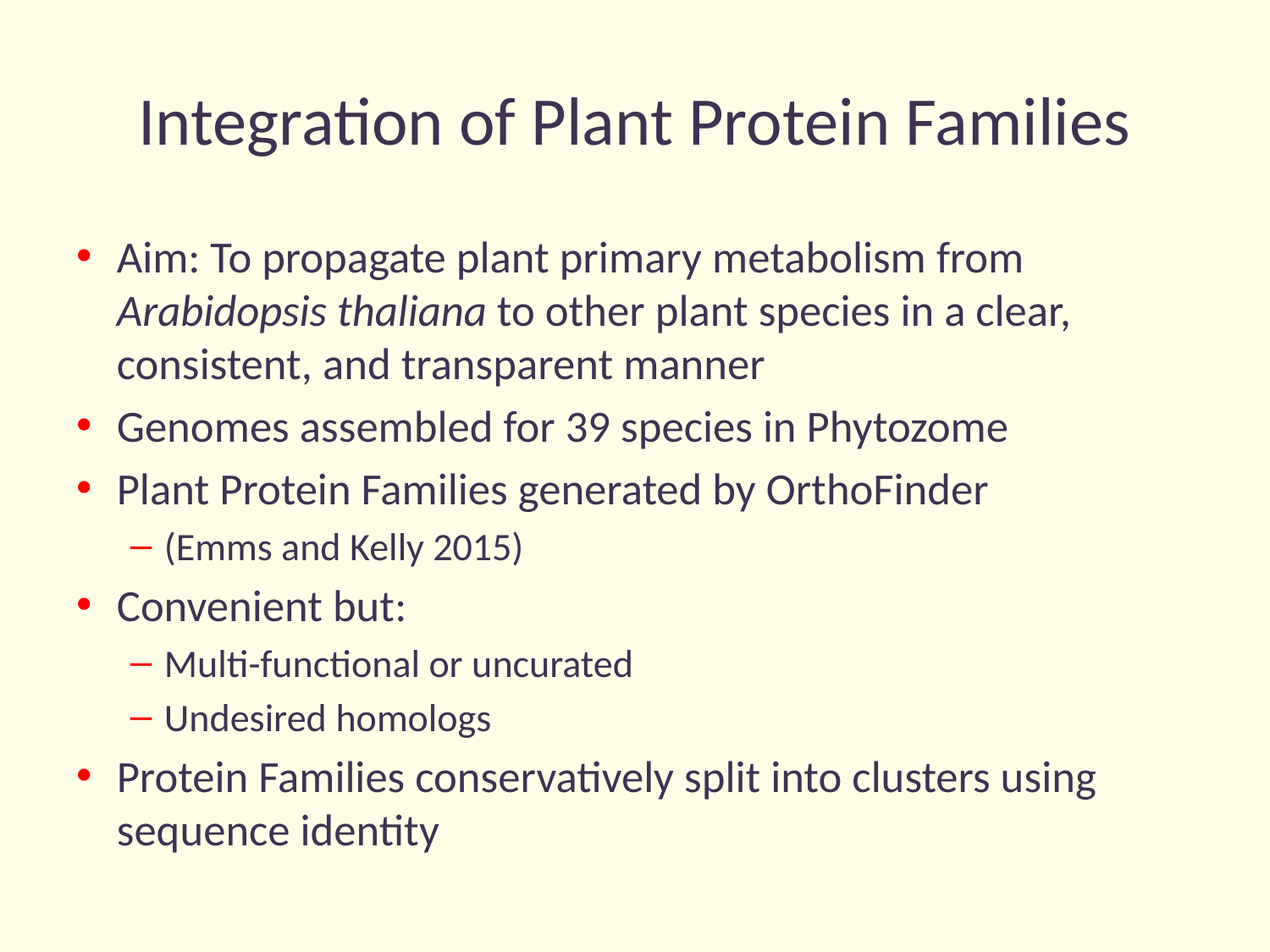

# Integration of Plant Protein Families
Aim: To propagate plant primary metabolism from Arabidopsis thaliana to other plant species in a clear, consistent, and transparent manner
Genomes assembled for 39 species in Phytozome
Plant Protein Families generated by OrthoFinder
(Emms and Kelly 2015)
Convenient but:
Multi-functional or uncurated
Undesired homologs
Protein Families conservatively split into clusters using sequence identity